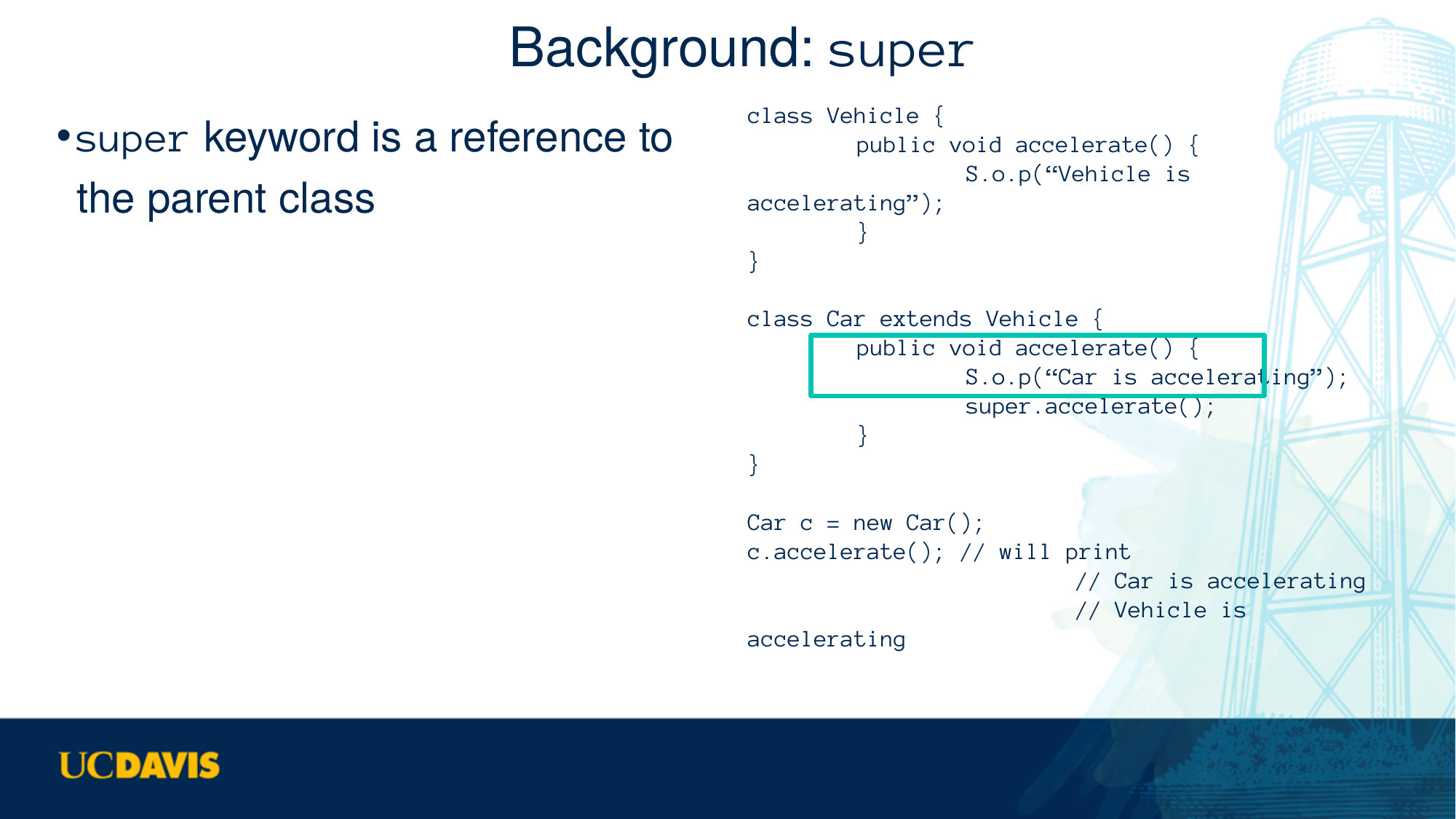

# Background: super
super keyword is a reference to the parent class

class Vehicle {
	public void accelerate() {
		S.o.p(“Vehicle is accelerating”);
	}
}

class Car extends Vehicle {
	public void accelerate() {
		S.o.p(“Car is accelerating”);
		super.accelerate();
	}
}

Car c = new Car();
c.accelerate(); // will print
			// Car is accelerating
			// Vehicle is accelerating